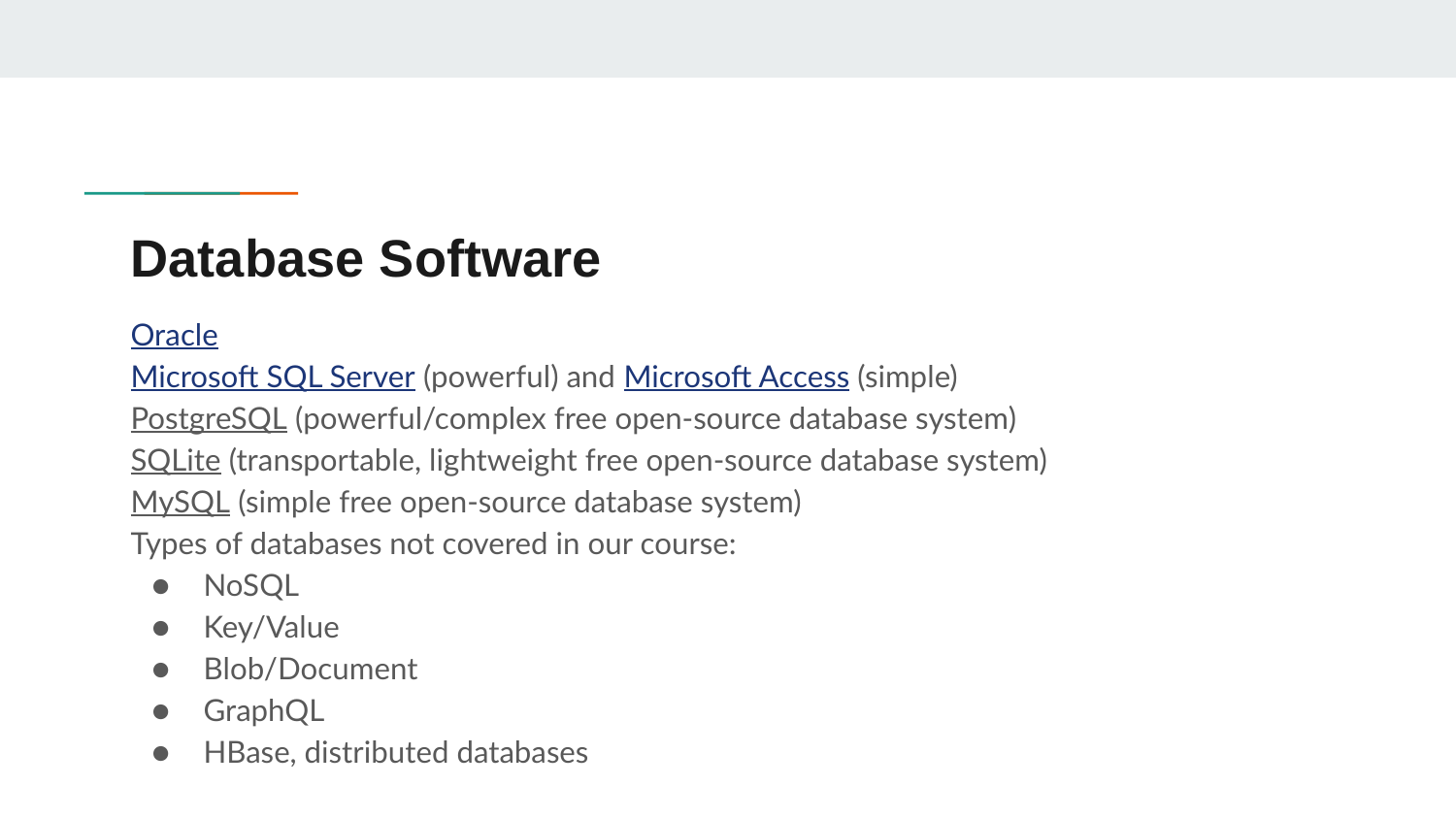

# Database Software
Oracle
Microsoft SQL Server (powerful) and Microsoft Access (simple)
PostgreSQL (powerful/complex free open-source database system)
SQLite (transportable, lightweight free open-source database system)
MySQL (simple free open-source database system)
Types of databases not covered in our course:
NoSQL
Key/Value
Blob/Document
GraphQL
HBase, distributed databases